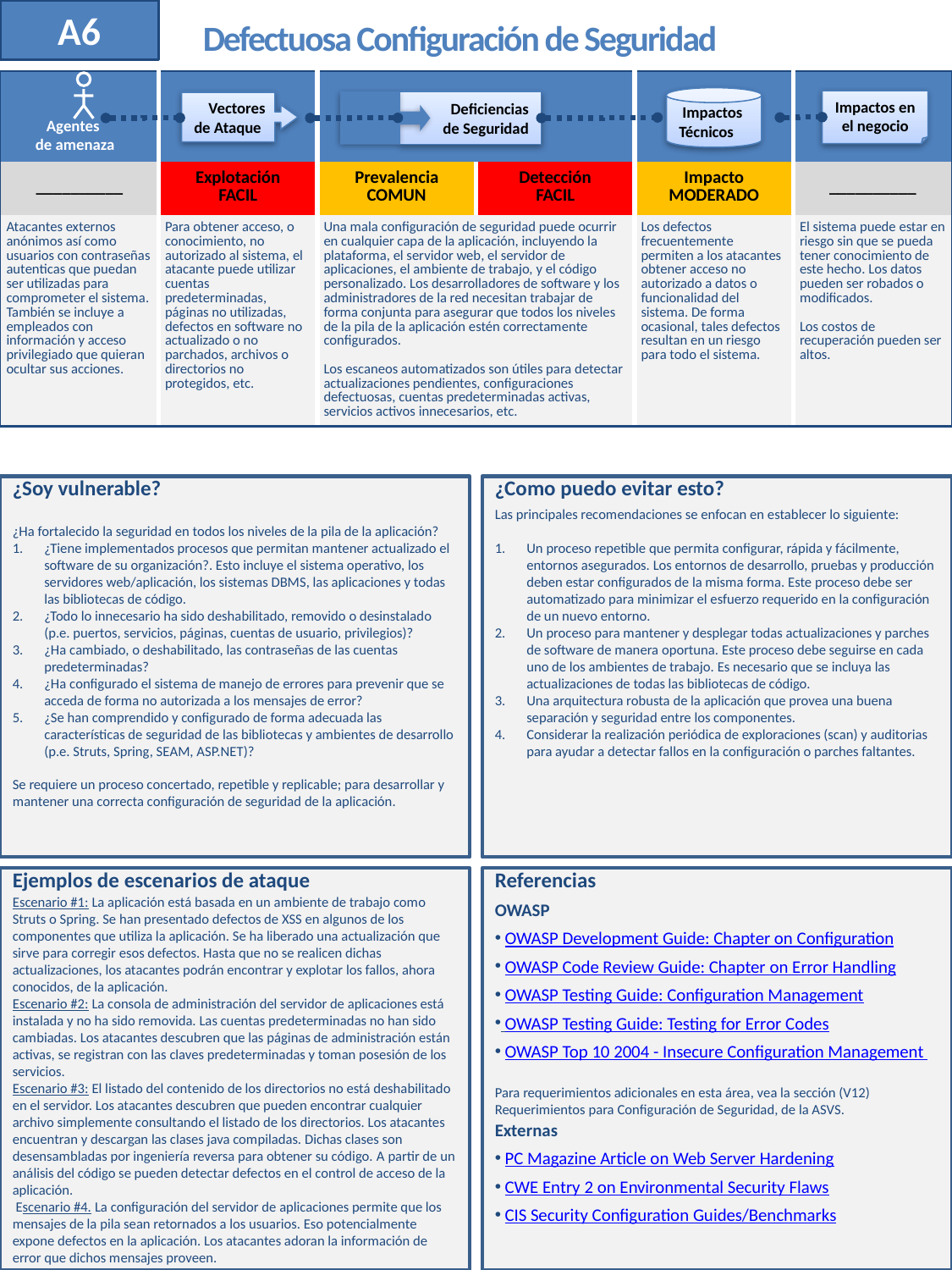

A6
# Defectuosa Configuración de Seguridad
|  |  |  |  |  |  |
| --- | --- | --- | --- | --- | --- |
| \_\_\_\_\_\_\_\_\_\_ | Explotación FACIL | Prevalencia COMUN | Detección FACIL | Impacto MODERADO | \_\_\_\_\_\_\_\_\_\_ |
| Atacantes externos anónimos así como usuarios con contraseñas autenticas que puedan ser utilizadas para comprometer el sistema. También se incluye a empleados con información y acceso privilegiado que quieran ocultar sus acciones. | Para obtener acceso, o conocimiento, no autorizado al sistema, el atacante puede utilizar cuentas predeterminadas, páginas no utilizadas, defectos en software no actualizado o no parchados, archivos o directorios no protegidos, etc. | Una mala configuración de seguridad puede ocurrir en cualquier capa de la aplicación, incluyendo la plataforma, el servidor web, el servidor de aplicaciones, el ambiente de trabajo, y el código personalizado. Los desarrolladores de software y los administradores de la red necesitan trabajar de forma conjunta para asegurar que todos los niveles de la pila de la aplicación estén correctamente configurados.   Los escaneos automatizados son útiles para detectar actualizaciones pendientes, configuraciones defectuosas, cuentas predeterminadas activas, servicios activos innecesarios, etc. |  | Los defectos frecuentemente permiten a los atacantes obtener acceso no autorizado a datos o funcionalidad del sistema. De forma ocasional, tales defectos resultan en un riesgo para todo el sistema. | El sistema puede estar en riesgo sin que se pueda tener conocimiento de este hecho. Los datos pueden ser robados o modificados.   Los costos de recuperación pueden ser altos. |

 Impactos
Técnicos
Impactos en
el negocio

           Deficiencias
de Seguridad
    Vectores
de Ataque
Agentes
de amenaza
¿Soy vulnerable?

¿Ha fortalecido la seguridad en todos los niveles de la pila de la aplicación?
¿Tiene implementados procesos que permitan mantener actualizado el software de su organización?. Esto incluye el sistema operativo, los servidores web/aplicación, los sistemas DBMS, las aplicaciones y todas las bibliotecas de código.
¿Todo lo innecesario ha sido deshabilitado, removido o desinstalado (p.e. puertos, servicios, páginas, cuentas de usuario, privilegios)?
¿Ha cambiado, o deshabilitado, las contraseñas de las cuentas predeterminadas?
¿Ha configurado el sistema de manejo de errores para prevenir que se acceda de forma no autorizada a los mensajes de error?
¿Se han comprendido y configurado de forma adecuada las características de seguridad de las bibliotecas y ambientes de desarrollo (p.e. Struts, Spring, SEAM, ASP.NET)?

Se requiere un proceso concertado, repetible y replicable; para desarrollar y mantener una correcta configuración de seguridad de la aplicación.
¿Como puedo evitar esto?
Las principales recomendaciones se enfocan en establecer lo siguiente:

Un proceso repetible que permita configurar, rápida y fácilmente, entornos asegurados. Los entornos de desarrollo, pruebas y producción deben estar configurados de la misma forma. Este proceso debe ser automatizado para minimizar el esfuerzo requerido en la configuración de un nuevo entorno.
Un proceso para mantener y desplegar todas actualizaciones y parches de software de manera oportuna. Este proceso debe seguirse en cada uno de los ambientes de trabajo. Es necesario que se incluya las actualizaciones de todas las bibliotecas de código.
Una arquitectura robusta de la aplicación que provea una buena separación y seguridad entre los componentes.
Considerar la realización periódica de exploraciones (scan) y auditorias para ayudar a detectar fallos en la configuración o parches faltantes.
Ejemplos de escenarios de ataque
Escenario #1: La aplicación está basada en un ambiente de trabajo como Struts o Spring. Se han presentado defectos de XSS en algunos de los componentes que utiliza la aplicación. Se ha liberado una actualización que sirve para corregir esos defectos. Hasta que no se realicen dichas actualizaciones, los atacantes podrán encontrar y explotar los fallos, ahora conocidos, de la aplicación.
Escenario #2: La consola de administración del servidor de aplicaciones está instalada y no ha sido removida. Las cuentas predeterminadas no han sido cambiadas. Los atacantes descubren que las páginas de administración están activas, se registran con las claves predeterminadas y toman posesión de los servicios.
Escenario #3: El listado del contenido de los directorios no está deshabilitado en el servidor. Los atacantes descubren que pueden encontrar cualquier archivo simplemente consultando el listado de los directorios. Los atacantes encuentran y descargan las clases java compiladas. Dichas clases son desensambladas por ingeniería reversa para obtener su código. A partir de un análisis del código se pueden detectar defectos en el control de acceso de la aplicación.
 Escenario #4. La configuración del servidor de aplicaciones permite que los mensajes de la pila sean retornados a los usuarios. Eso potencialmente expone defectos en la aplicación. Los atacantes adoran la información de error que dichos mensajes proveen.
Referencias
OWASP
 OWASP Development Guide: Chapter on Configuration
 OWASP Code Review Guide: Chapter on Error Handling
 OWASP Testing Guide: Configuration Management
 OWASP Testing Guide: Testing for Error Codes
 OWASP Top 10 2004 - Insecure Configuration Management

Para requerimientos adicionales en esta área, vea la sección (V12) Requerimientos para Configuración de Seguridad, de la ASVS.
Externas
 PC Magazine Article on Web Server Hardening
 CWE Entry 2 on Environmental Security Flaws
 CIS Security Configuration Guides/Benchmarks